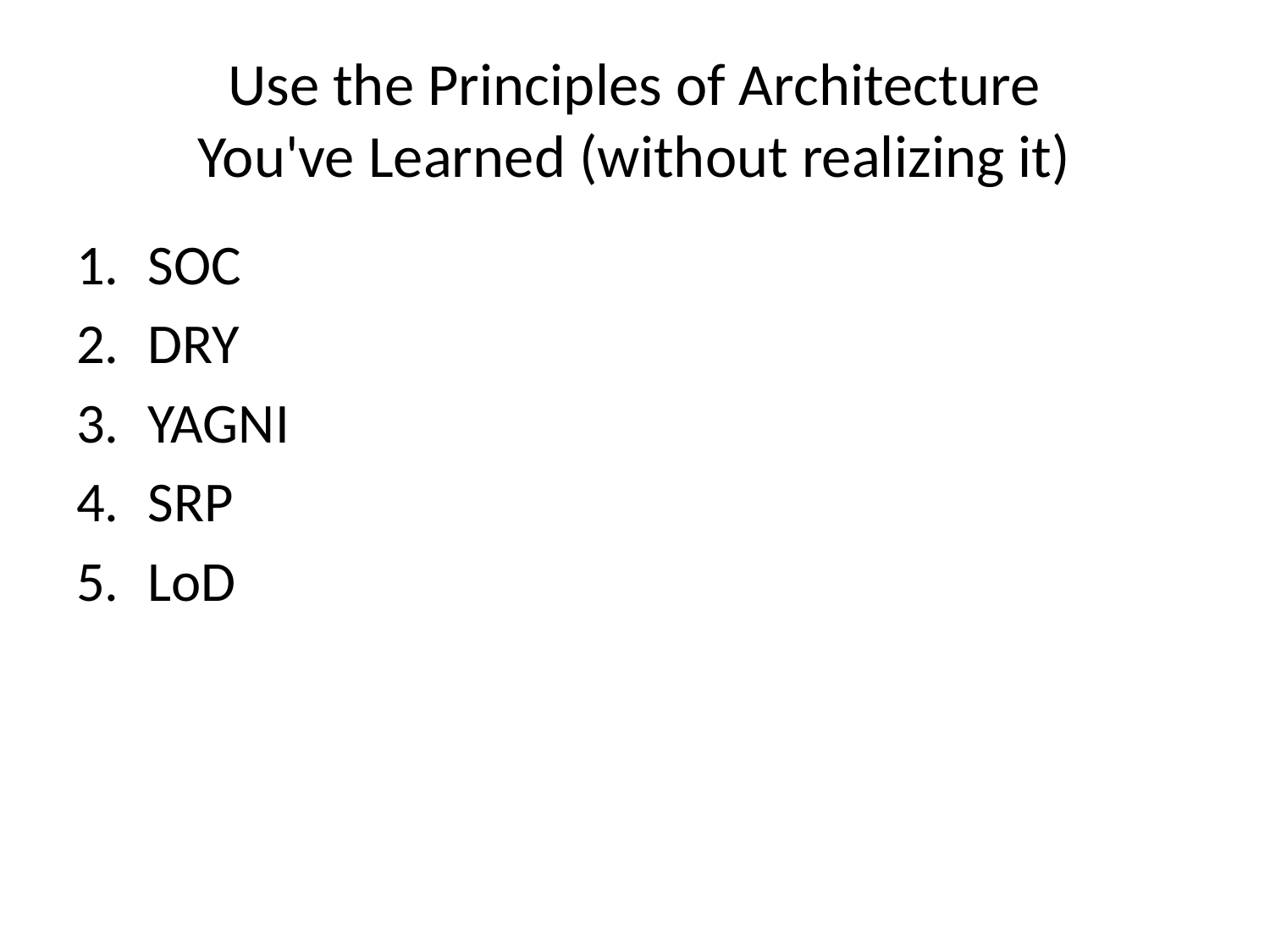

# Use the Principles of Architecture You've Learned (without realizing it)
SOC
DRY
YAGNI
SRP
LoD